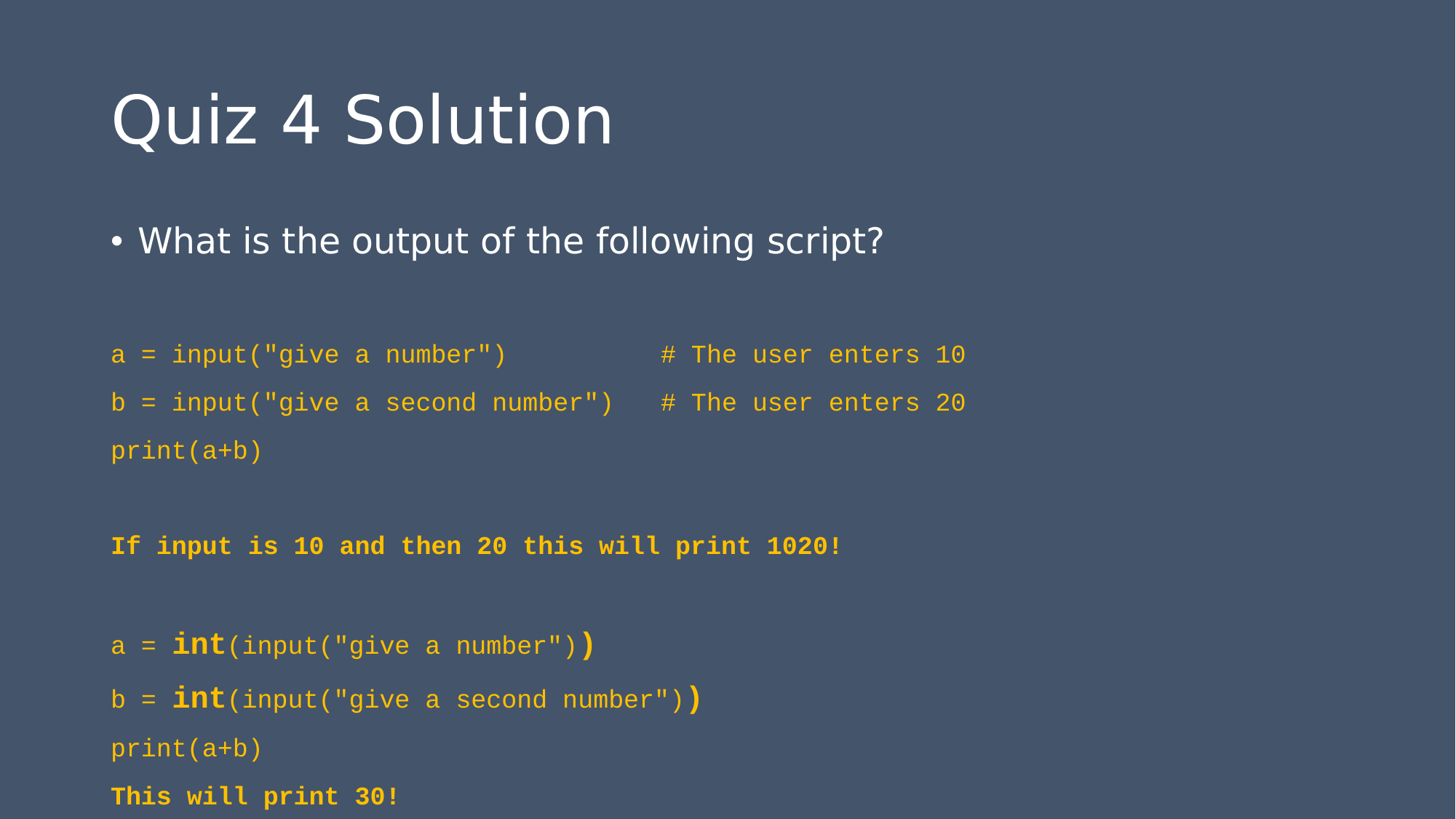

Quiz 4 Solution
What is the output of the following script?

a = input("give a number")			# The user enters 10
b = input("give a second number")		# The user enters 20
print(a+b)

If input is 10 and then 20 this will print 1020!

a = int(input("give a number"))
b = int(input("give a second number"))
print(a+b)
This will print 30!